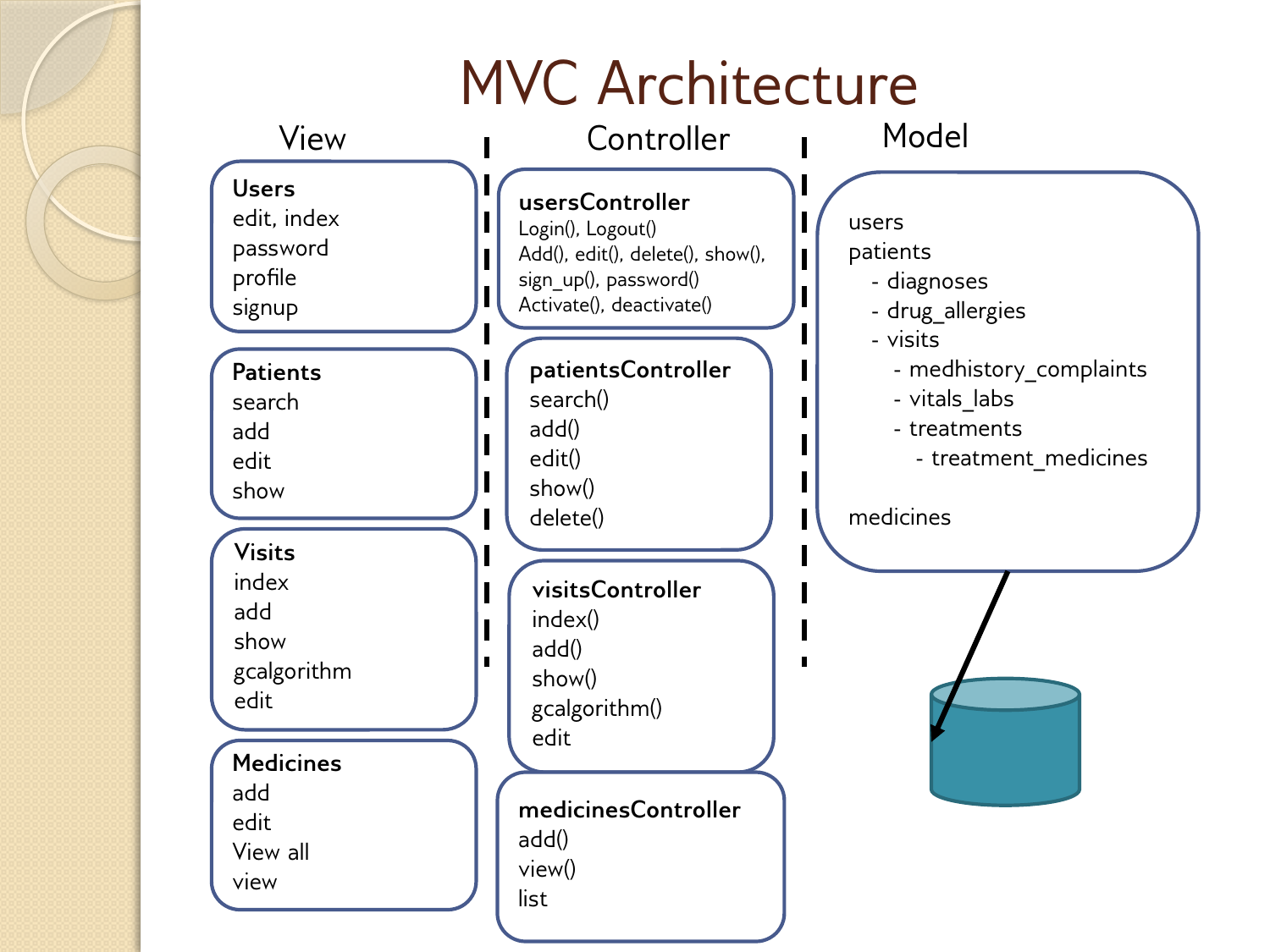

# MVC Architecture
Model
View
Controller
Users
edit, index
password
profile
signup

usersController
Login(), Logout()
Add(), edit(), delete(), show(), sign_up(), password()
Activate(), deactivate()

users
patients
   - diagnoses
   - drug_allergies
   - visits
      - medhistory_complaints
      - vitals_labs
      - treatments
         - treatment_medicines

medicines

patientsController
search()
add()
edit()
show()
delete()

Patients
search
add
edit
show

Visits
index
add
show
gcalgorithm
edit

visitsController
index()
add()
show()
gcalgorithm()
edit

Medicines
add
edit
View all
view

medicinesController
add()
view()
list